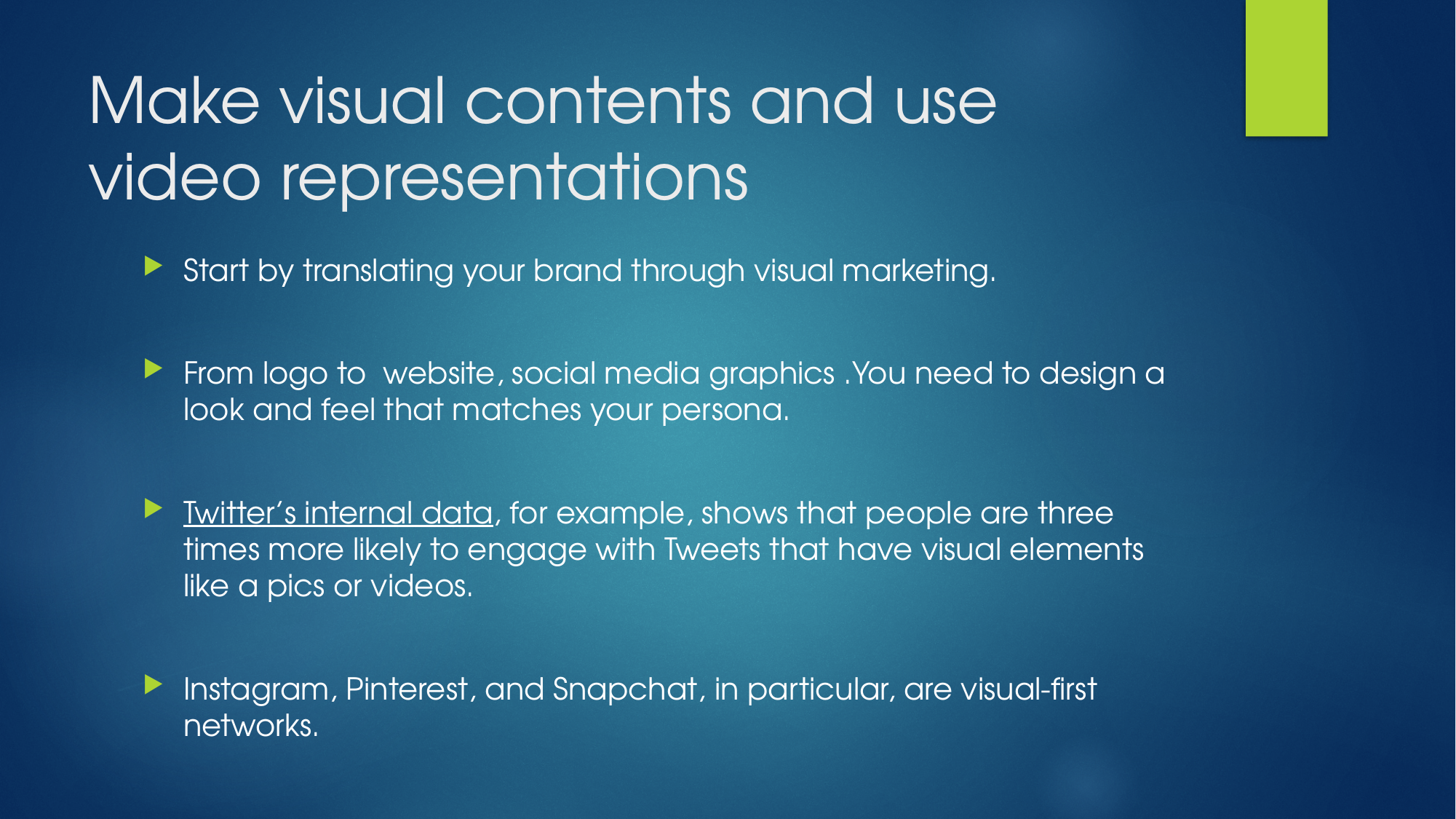

# Make visual contents and use video representations
Start by translating your brand through visual marketing.

From logo to  website, social media graphics .You need to design a look and feel that matches your persona.

Twitter’s internal data, for example, shows that people are three times more likely to engage with Tweets that have visual elements like a pics or videos.

Instagram, Pinterest, and Snapchat, in particular, are visual-first networks.